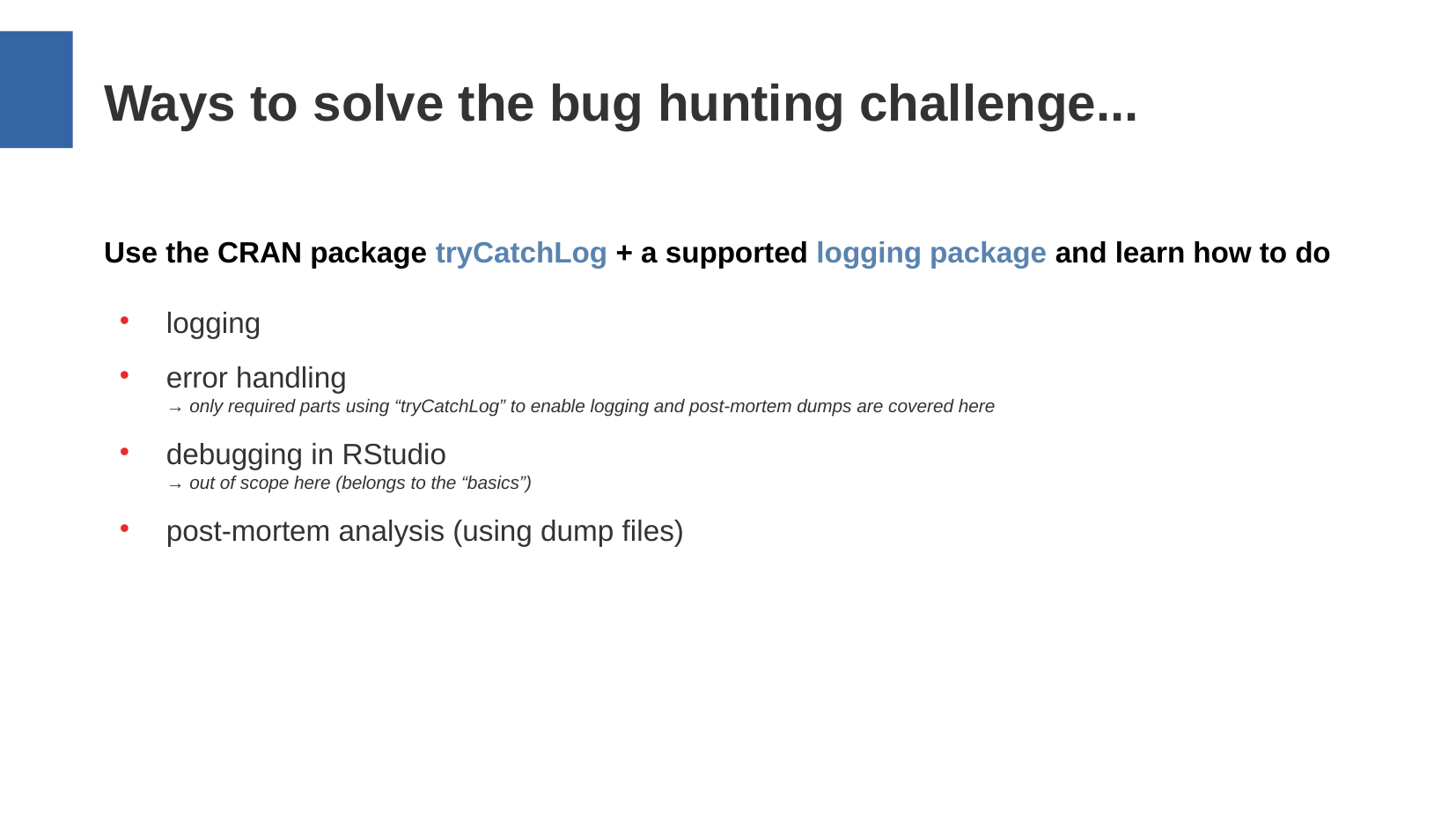

Ways to solve the bug hunting challenge...
Use the CRAN package tryCatchLog + a supported logging package and learn how to do
logging
error handling
→ only required parts using “tryCatchLog” to enable logging and post-mortem dumps are covered here
debugging in RStudio
→ out of scope here (belongs to the “basics”)
post-mortem analysis (using dump files)